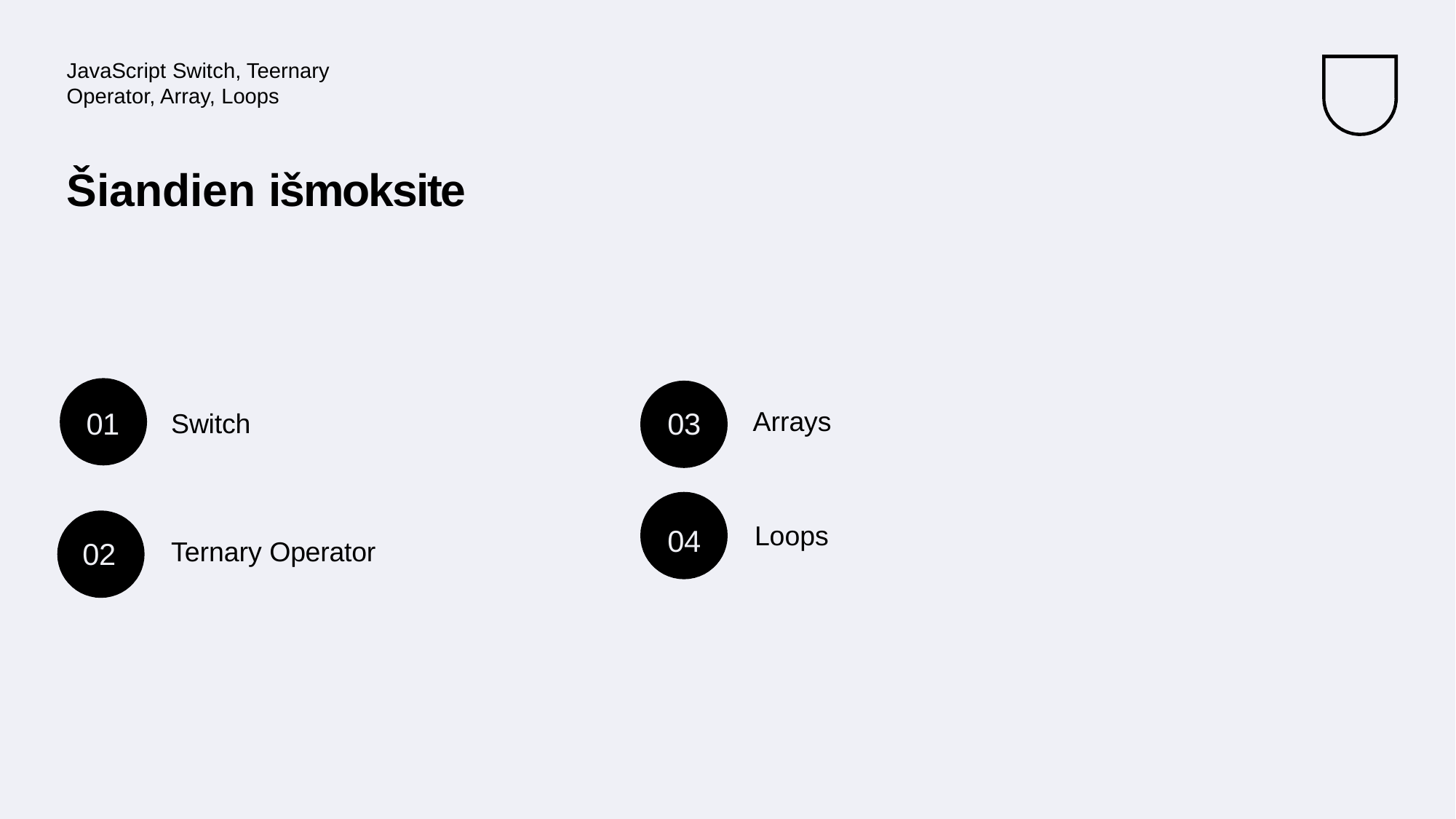

JavaScript Switch, Teernary Operator, Array, Loops
# Šiandien išmoksite

01
Arrays
03
01
Switch

Loops
04
Ternary Operator
02